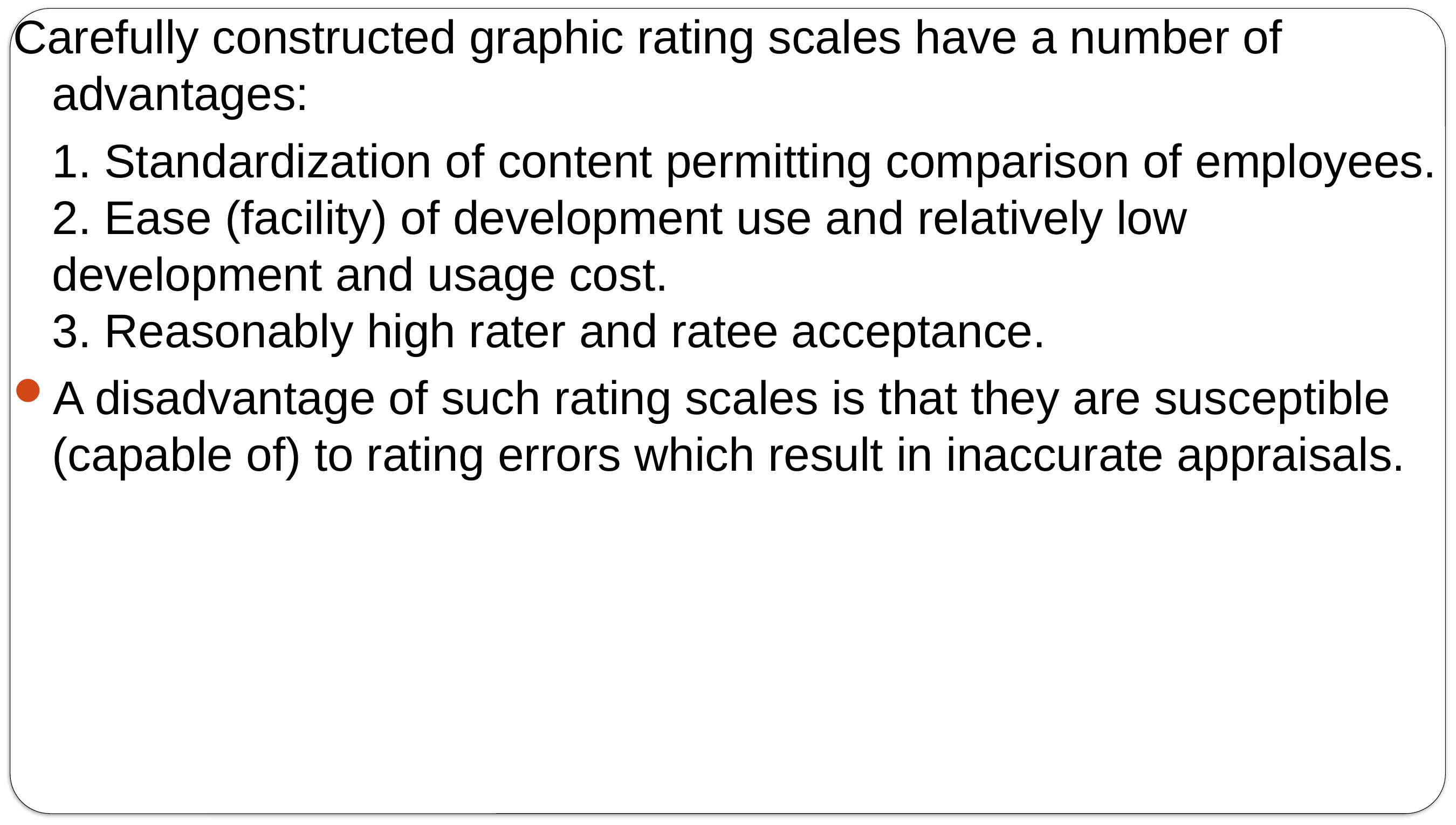

Carefully constructed graphic rating scales have a number of advantages:
	1. Standardization of content permitting comparison of employees.
2. Ease (facility) of development use and relatively low development and usage cost.
3. Reasonably high rater and ratee acceptance.
A disadvantage of such rating scales is that they are susceptible (capable of) to rating errors which result in inaccurate appraisals.